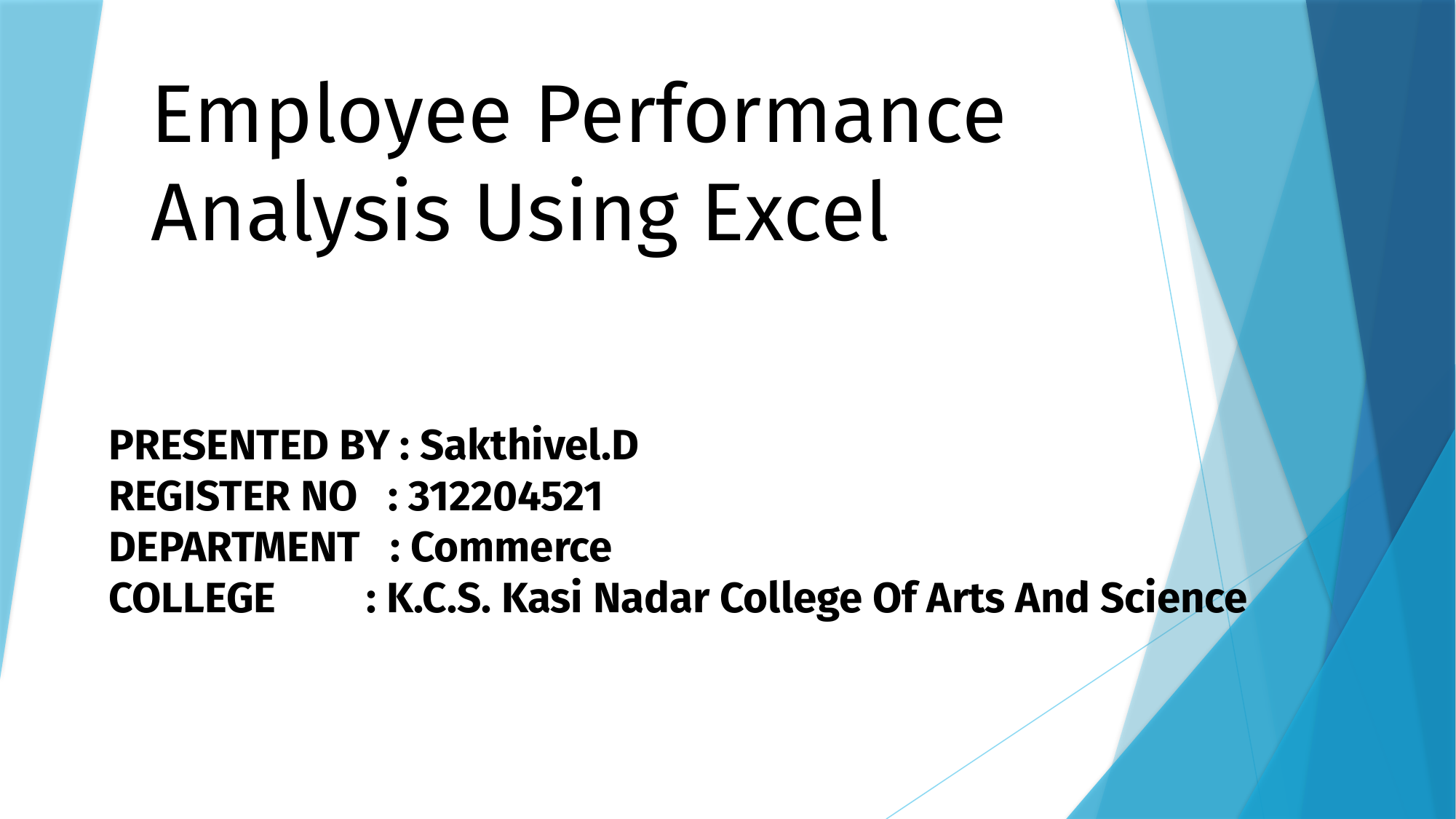

# Employee Performance Analysis Using Excel
PRESENTED BY : Sakthivel.D
REGISTER NO   : 312204521
DEPARTMENT   : Commerce
COLLEGE         : K.C.S. Kasi Nadar College Of Arts And Science